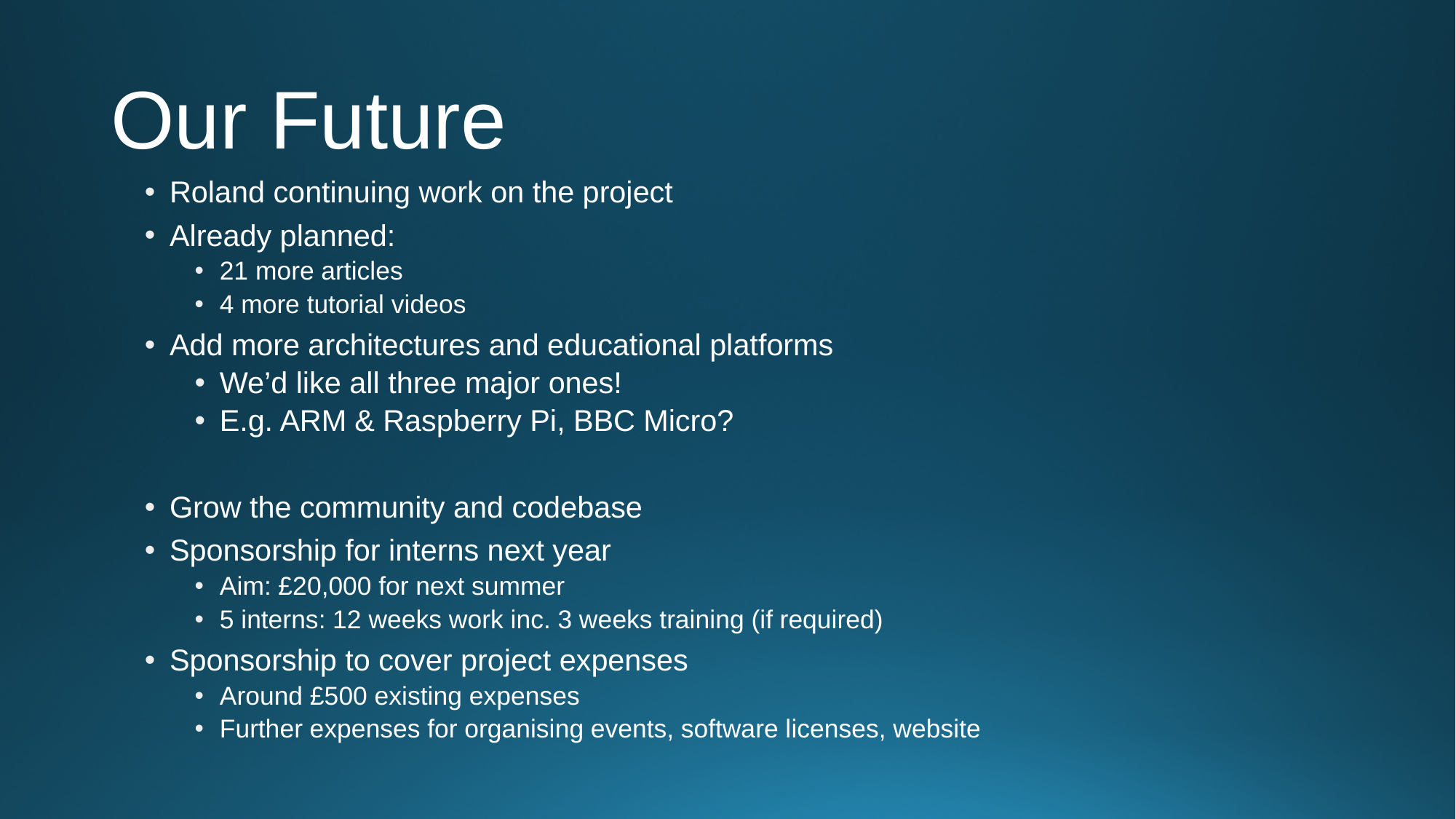

# Our Future
Roland continuing work on the project
Already planned:
21 more articles
4 more tutorial videos
Add more architectures and educational platforms
We’d like all three major ones!
E.g. ARM & Raspberry Pi, BBC Micro?

Grow the community and codebase
Sponsorship for interns next year
Aim: £20,000 for next summer
5 interns: 12 weeks work inc. 3 weeks training (if required)
Sponsorship to cover project expenses
Around £500 existing expenses
Further expenses for organising events, software licenses, website